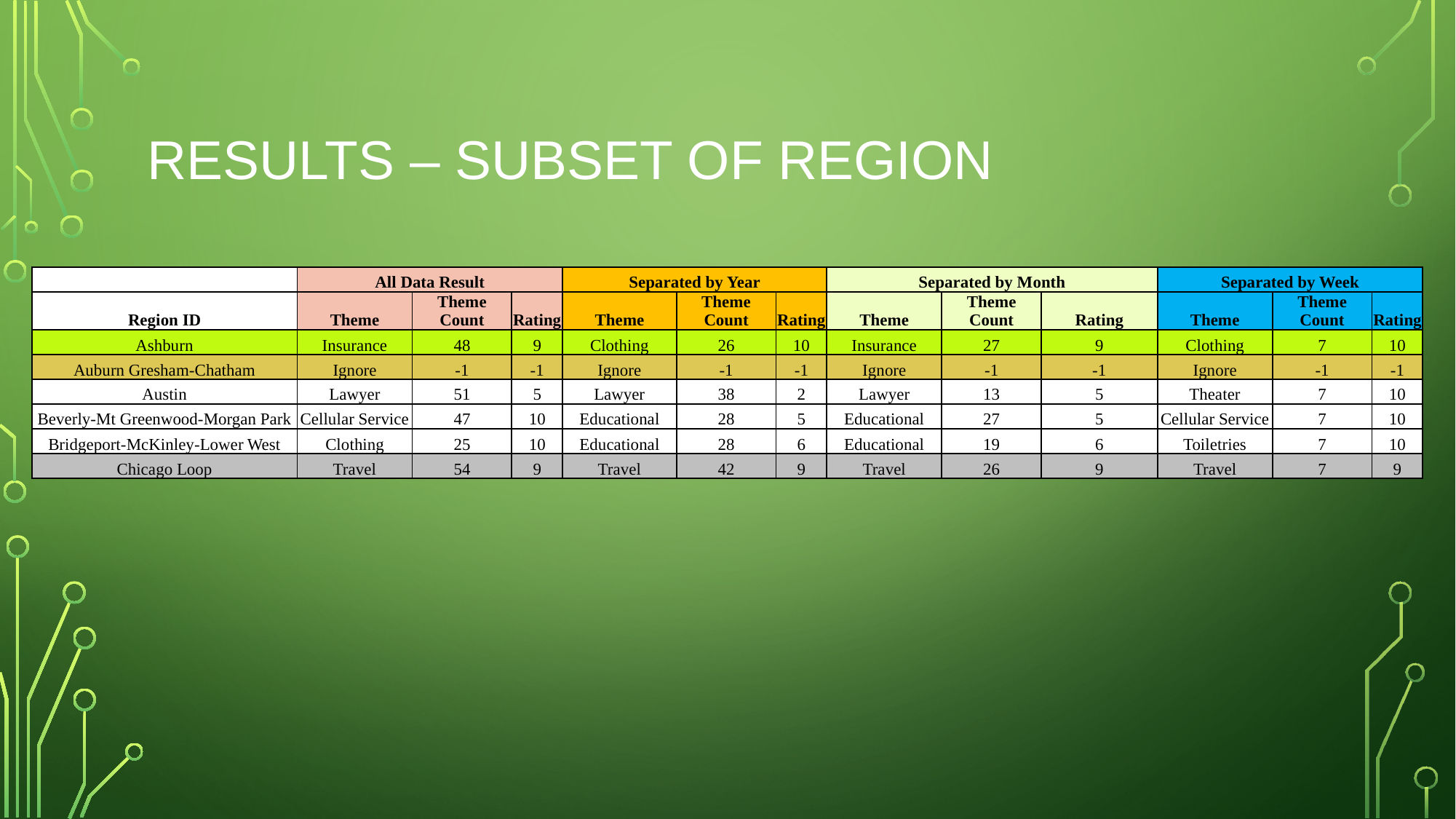

# Results – Subset of Region
|  | All Data Result |  |  | Separated by Year |  |  | Separated by Month |  |  | Separated by Week |  |  |
| --- | --- | --- | --- | --- | --- | --- | --- | --- | --- | --- | --- | --- |
| Region ID | Theme | Theme Count | Rating | Theme | Theme Count | Rating | Theme | Theme Count | Rating | Theme | Theme Count | Rating |
| Ashburn | Insurance | 48 | 9 | Clothing | 26 | 10 | Insurance | 27 | 9 | Clothing | 7 | 10 |
| Auburn Gresham-Chatham | Ignore | -1 | -1 | Ignore | -1 | -1 | Ignore | -1 | -1 | Ignore | -1 | -1 |
| Austin | Lawyer | 51 | 5 | Lawyer | 38 | 2 | Lawyer | 13 | 5 | Theater | 7 | 10 |
| Beverly-Mt Greenwood-Morgan Park | Cellular Service | 47 | 10 | Educational | 28 | 5 | Educational | 27 | 5 | Cellular Service | 7 | 10 |
| Bridgeport-McKinley-Lower West | Clothing | 25 | 10 | Educational | 28 | 6 | Educational | 19 | 6 | Toiletries | 7 | 10 |
| Chicago Loop | Travel | 54 | 9 | Travel | 42 | 9 | Travel | 26 | 9 | Travel | 7 | 9 |